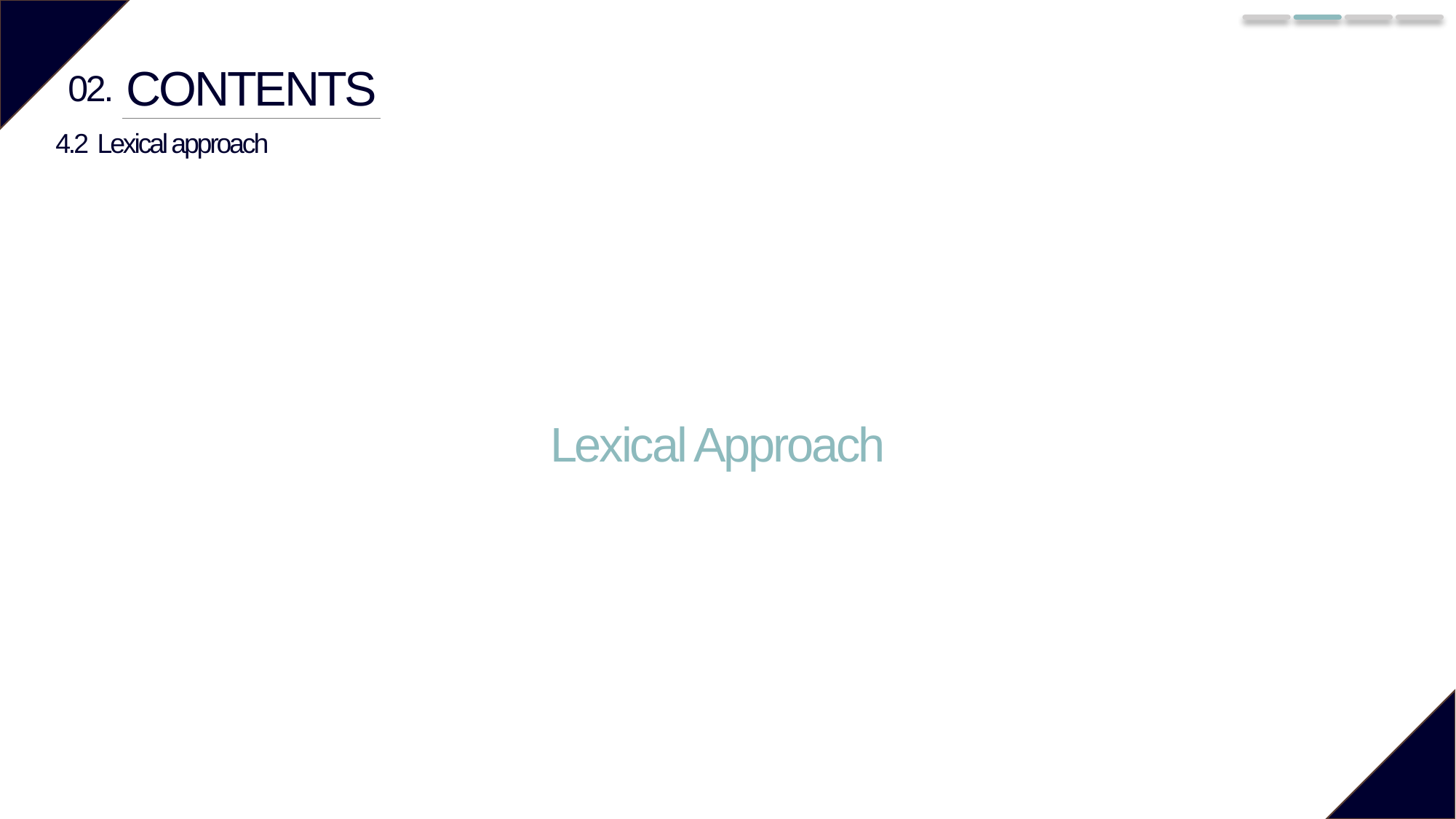

CONTENTS
02.
4.2  Lexical approach
Lexical Approach